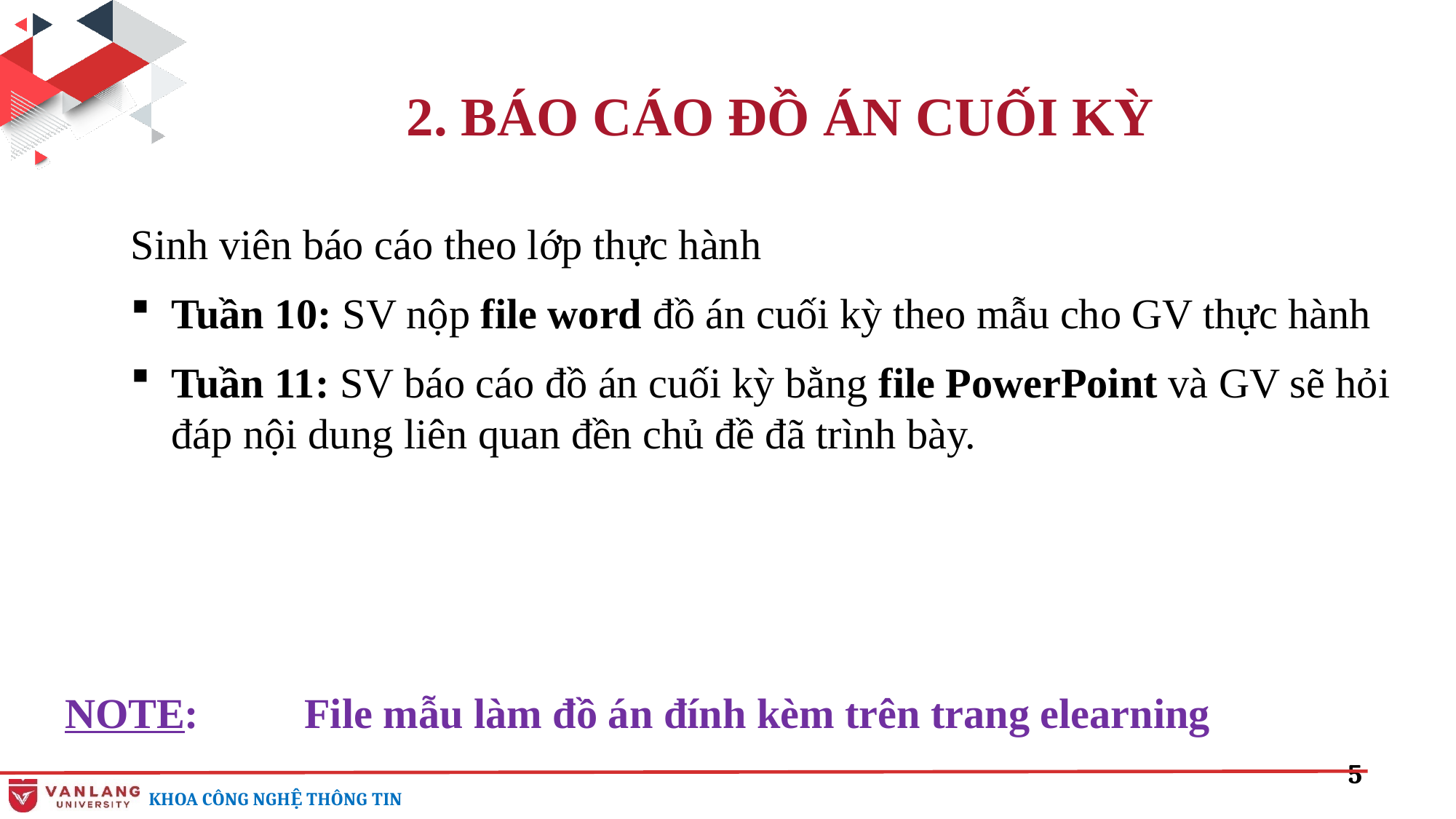

2. BÁO CÁO ĐỒ ÁN CUỐI KỲ

Sinh viên báo cáo theo lớp thực hành
Tuần 10: SV nộp file word đồ án cuối kỳ theo mẫu cho GV thực hành
Tuần 11: SV báo cáo đồ án cuối kỳ bằng file PowerPoint và GV sẽ hỏi đáp nội dung liên quan đền chủ đề đã trình bày.
NOTE:          File mẫu làm đồ án đính kèm trên trang elearning